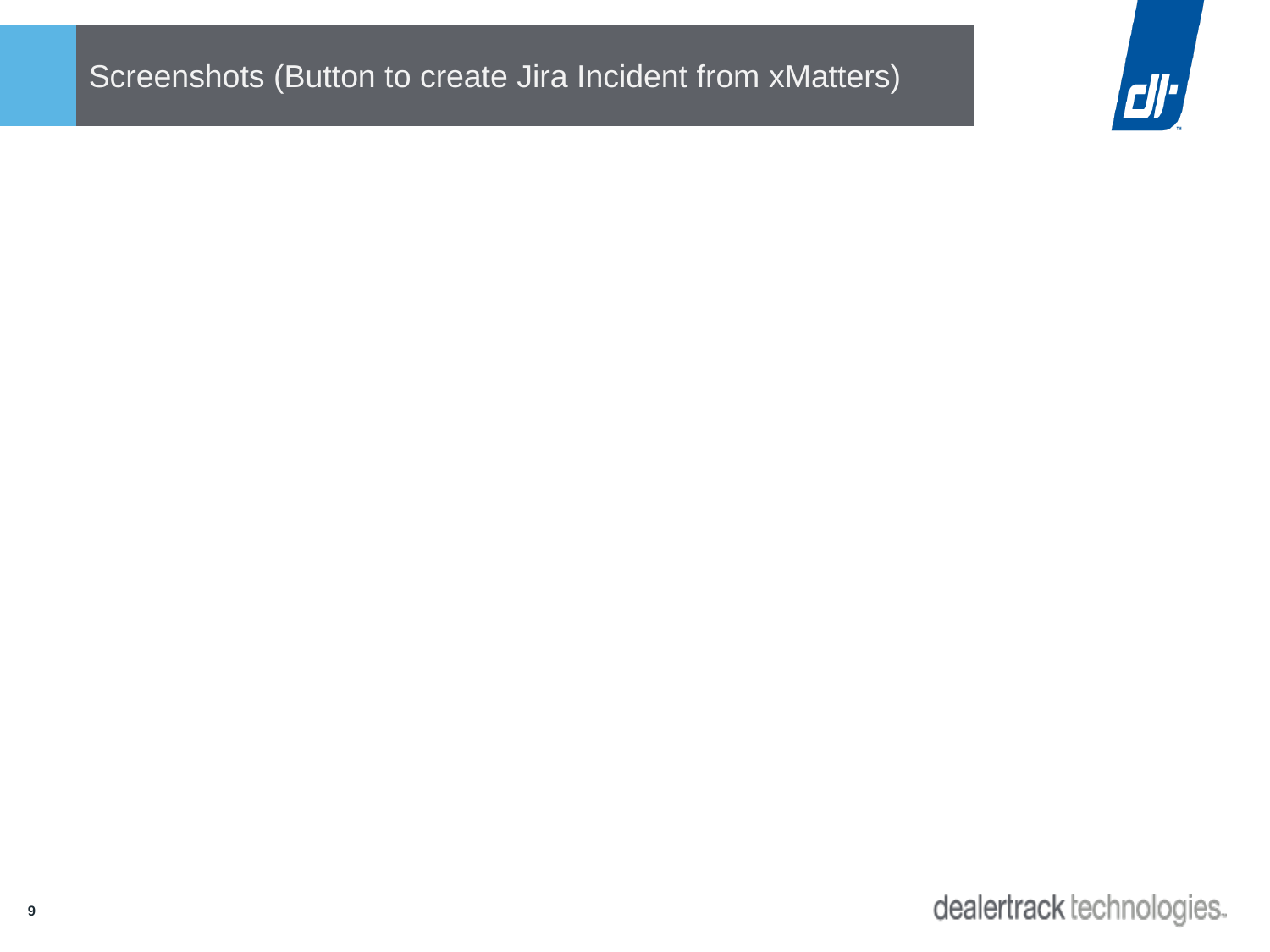

# Screenshots (Button to create Jira Incident from xMatters)
9